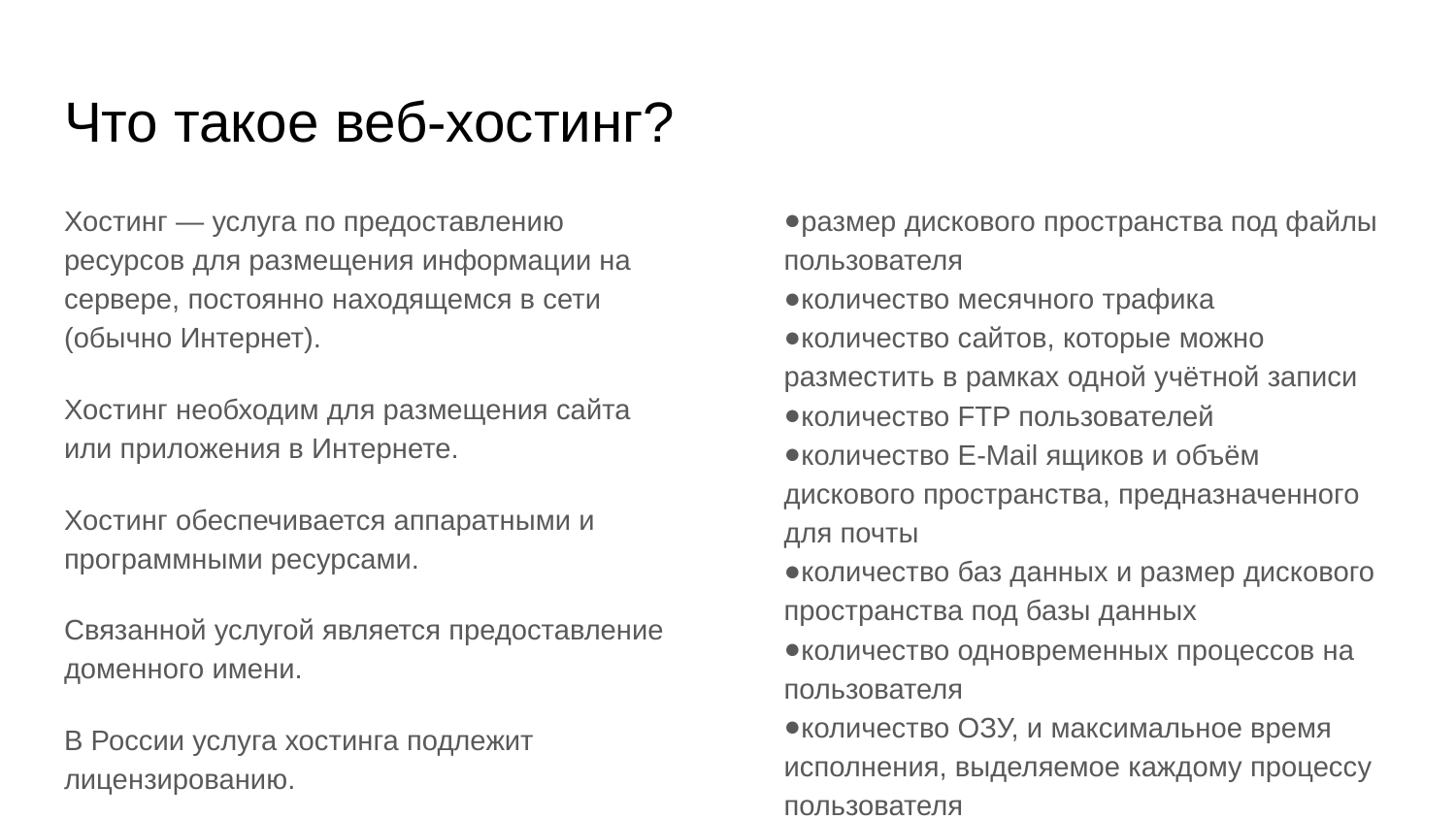

# Что такое веб-хостинг?
Хостинг — услуга по предоставлению ресурсов для размещения информации на сервере, постоянно находящемся в сети (обычно Интернет).
Хостинг необходим для размещения сайта или приложения в Интернете.
Хостинг обеспечивается аппаратными и программными ресурсами.
Связанной услугой является предоставление доменного имени.
В России услуга хостинга подлежит лицензированию.

размер дискового пространства под файлы пользователя
количество месячного трафика
количество сайтов, которые можно разместить в рамках одной учётной записи
количество FTP пользователей
количество E-Mail ящиков и объём дискового пространства, предназначенного для почты
количество баз данных и размер дискового пространства под базы данных
количество одновременных процессов на пользователя
количество ОЗУ, и максимальное время исполнения, выделяемое каждому процессу пользователя